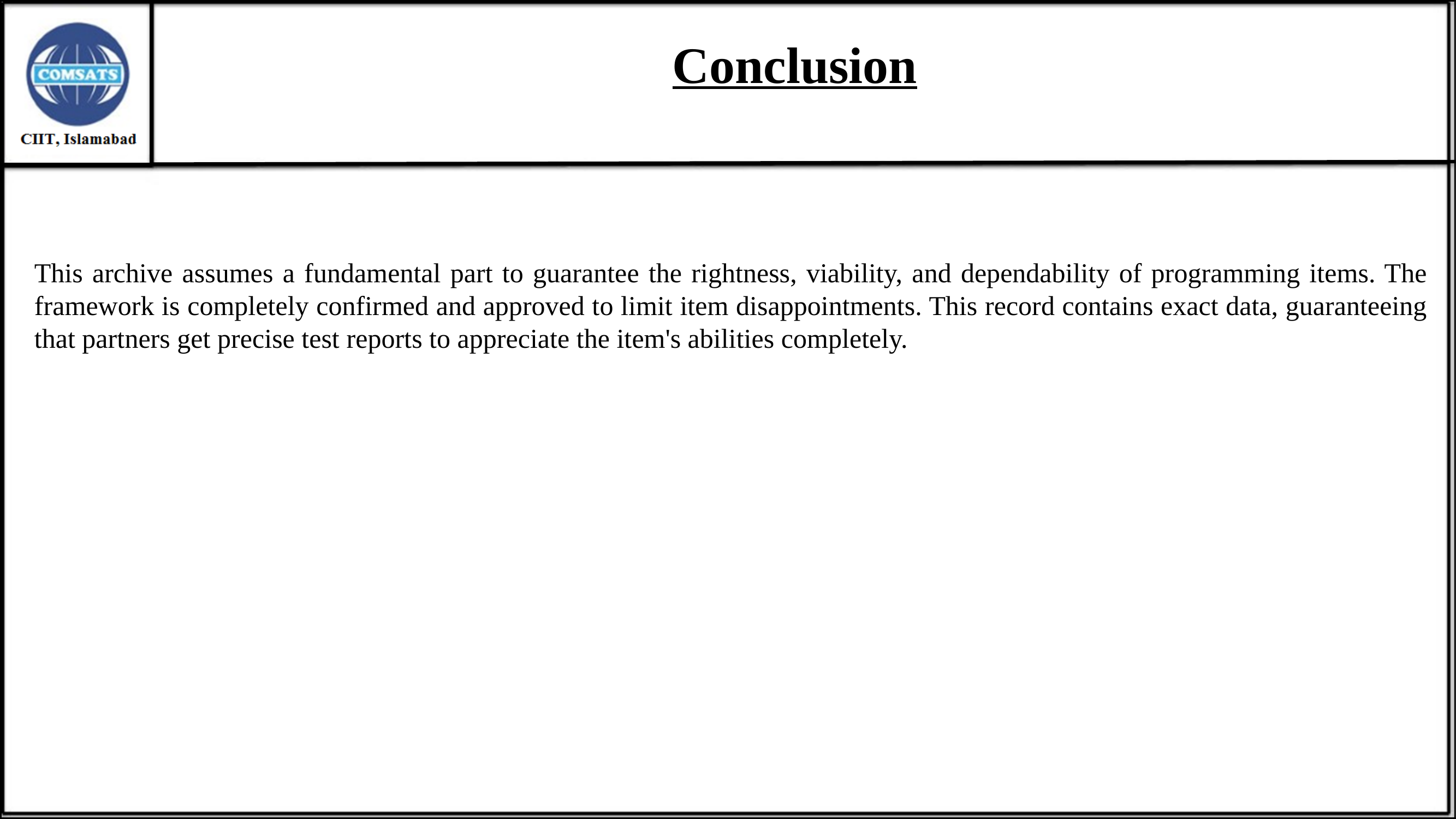

# Conclusion

This archive assumes a fundamental part to guarantee the rightness, viability, and dependability of programming items. The framework is completely confirmed and approved to limit item disappointments. This record contains exact data, guaranteeing that partners get precise test reports to appreciate the item's abilities completely.

99